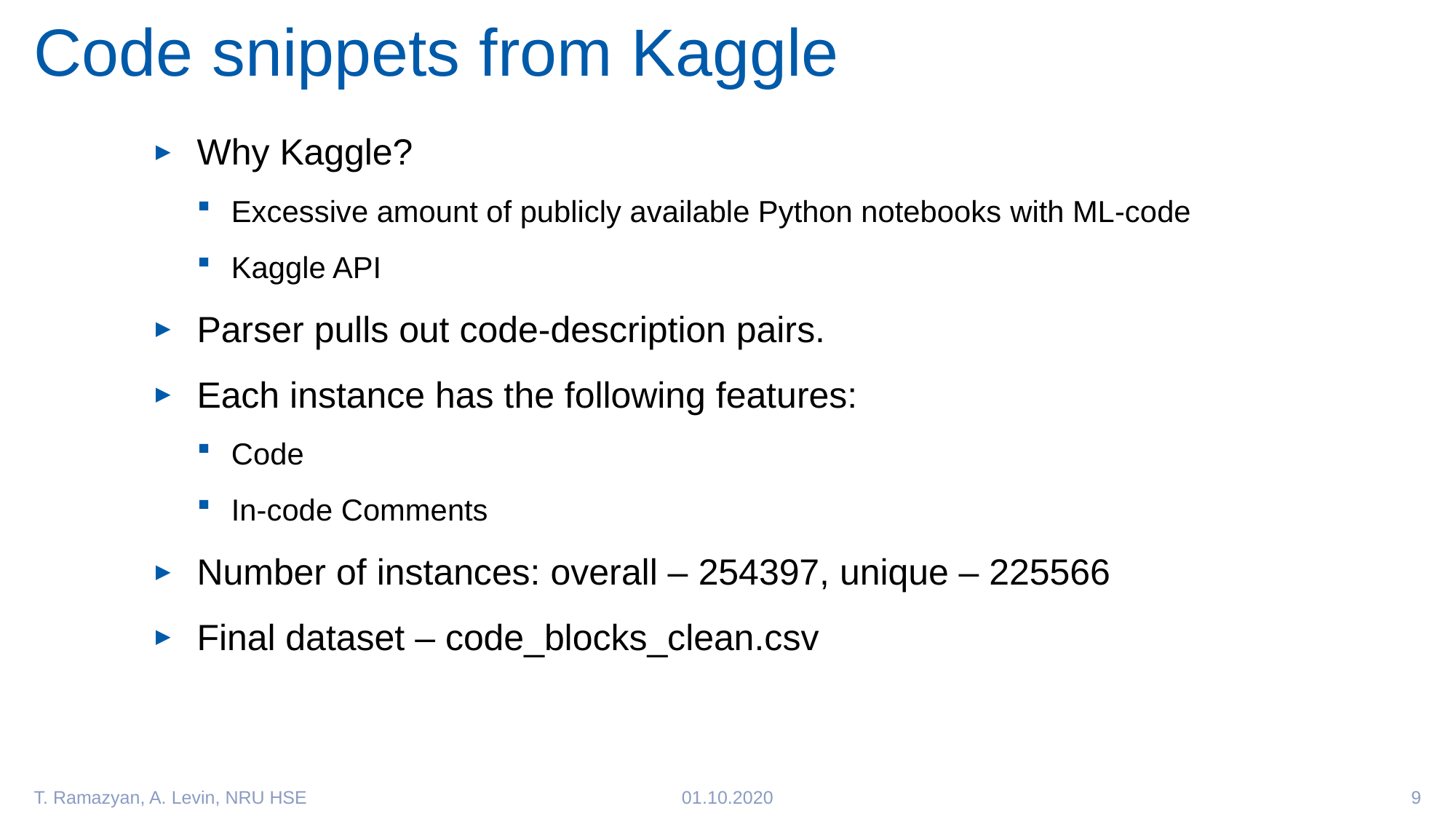

# Code snippets from Kaggle
Why Kaggle?
Excessive amount of publicly available Python notebooks with ML-code
Kaggle API
Parser pulls out code-description pairs.
Each instance has the following features:
Code
In-code Comments
Number of instances: overall – 254397, unique – 225566
Final dataset – code_blocks_clean.csv
T. Ramazyan, A. Levin, NRU HSE
01.10.2020
9